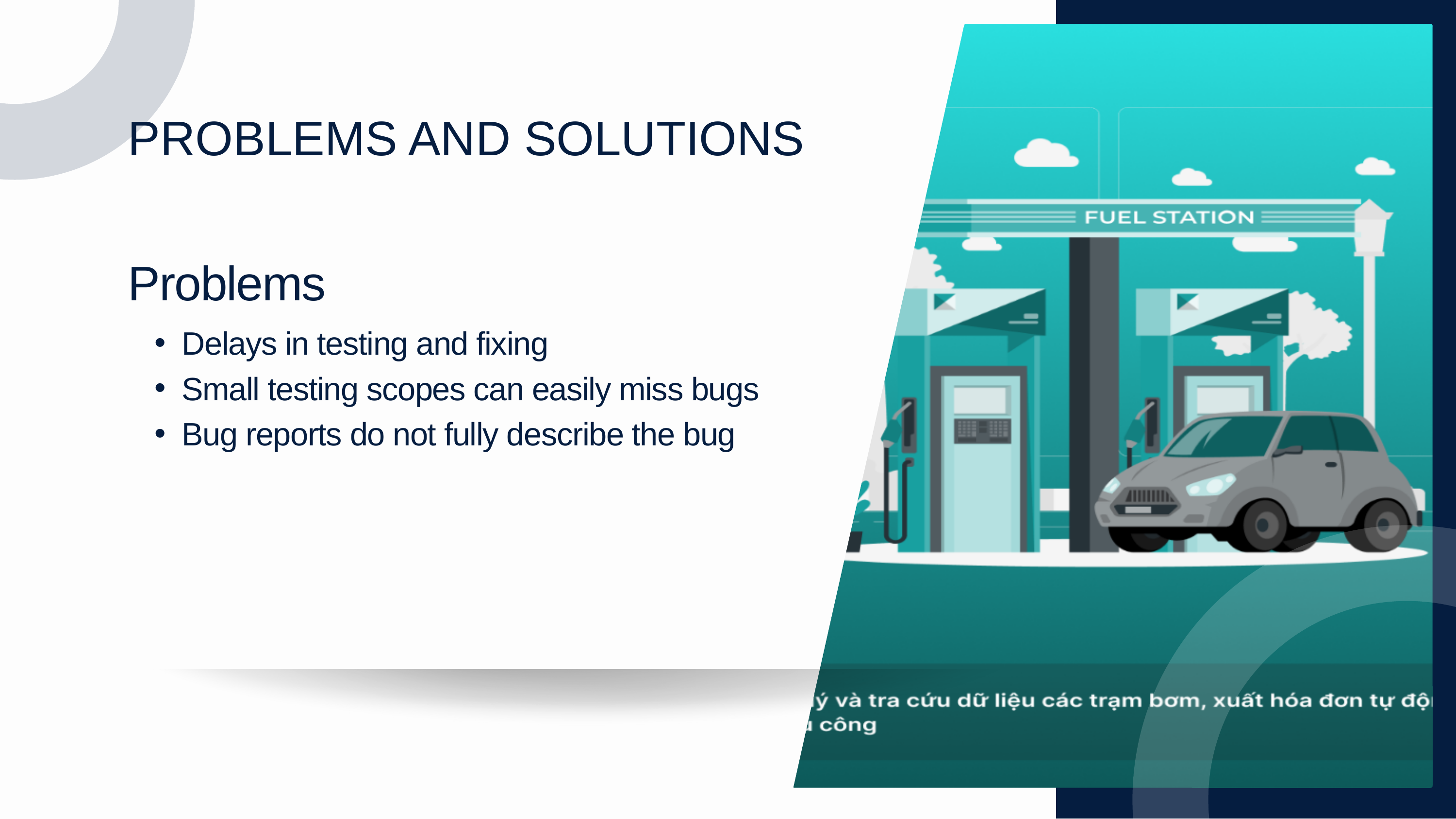

PROBLEMS AND SOLUTIONS
Problems
Delays in testing and fixing
Small testing scopes can easily miss bugs
Bug reports do not fully describe the bug